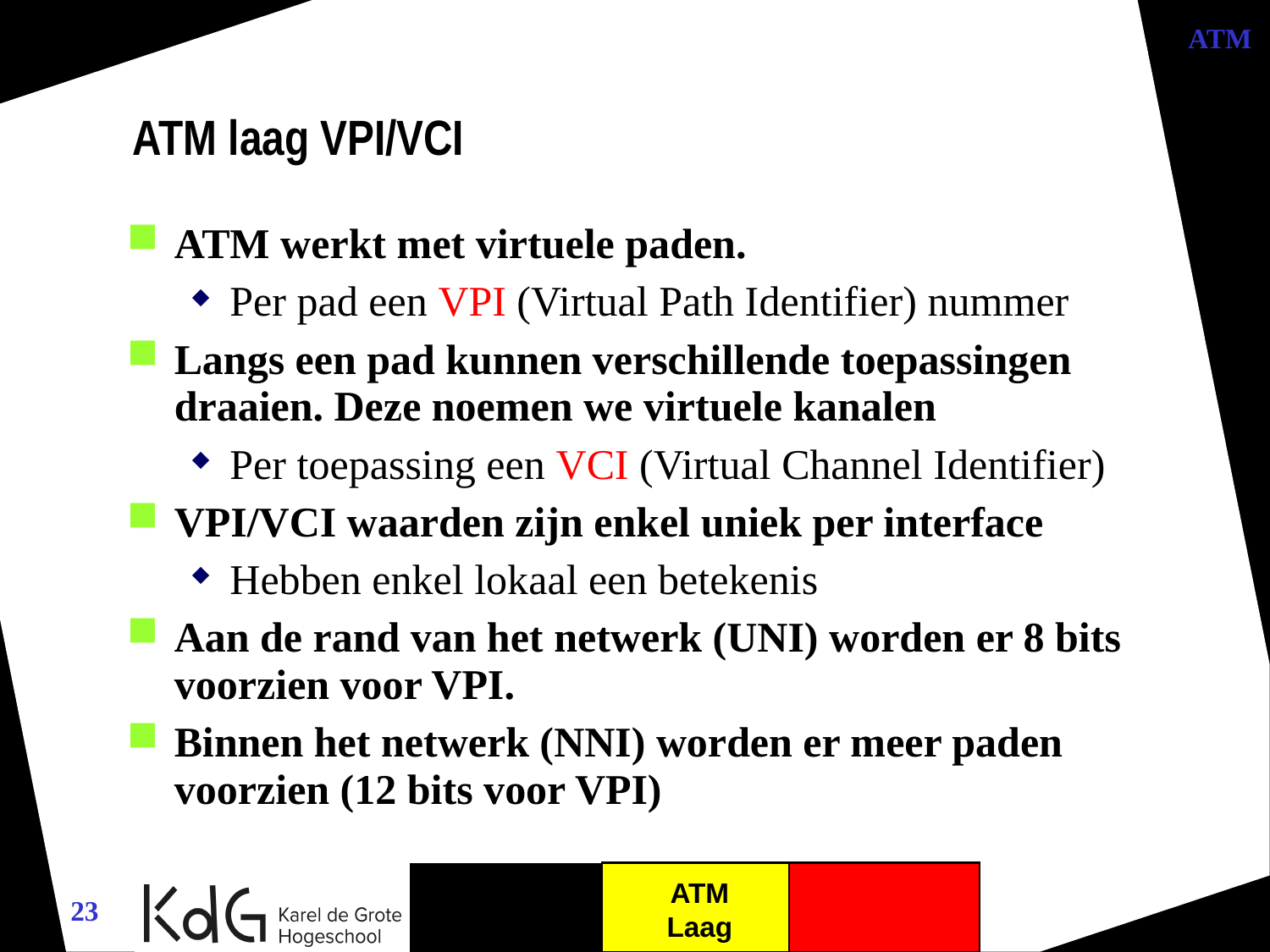

ATM
ATM laag VPI/VCI
ATM werkt met virtuele paden.
Per pad een VPI (Virtual Path Identifier) nummer
Langs een pad kunnen verschillende toepassingen draaien. Deze noemen we virtuele kanalen
Per toepassing een VCI (Virtual Channel Identifier)
VPI/VCI waarden zijn enkel uniek per interface
Hebben enkel lokaal een betekenis
Aan de rand van het netwerk (UNI) worden er 8 bits voorzien voor VPI.
Binnen het netwerk (NNI) worden er meer paden voorzien (12 bits voor VPI)

ATM
Laag